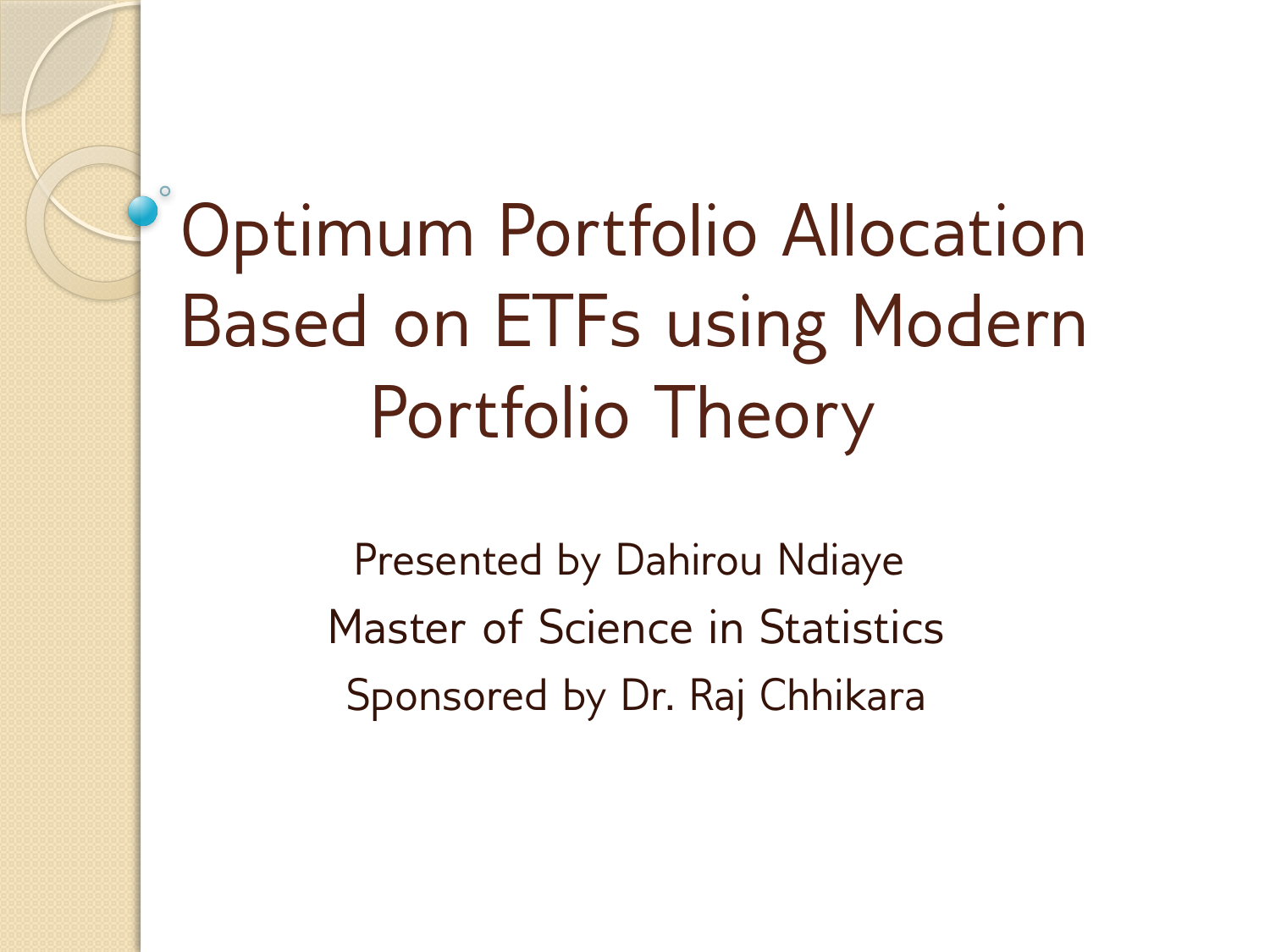

# Optimum Portfolio Allocation Based on ETFs using Modern Portfolio Theory
Presented by Dahirou Ndiaye
Master of Science in Statistics
Sponsored by Dr. Raj Chhikara